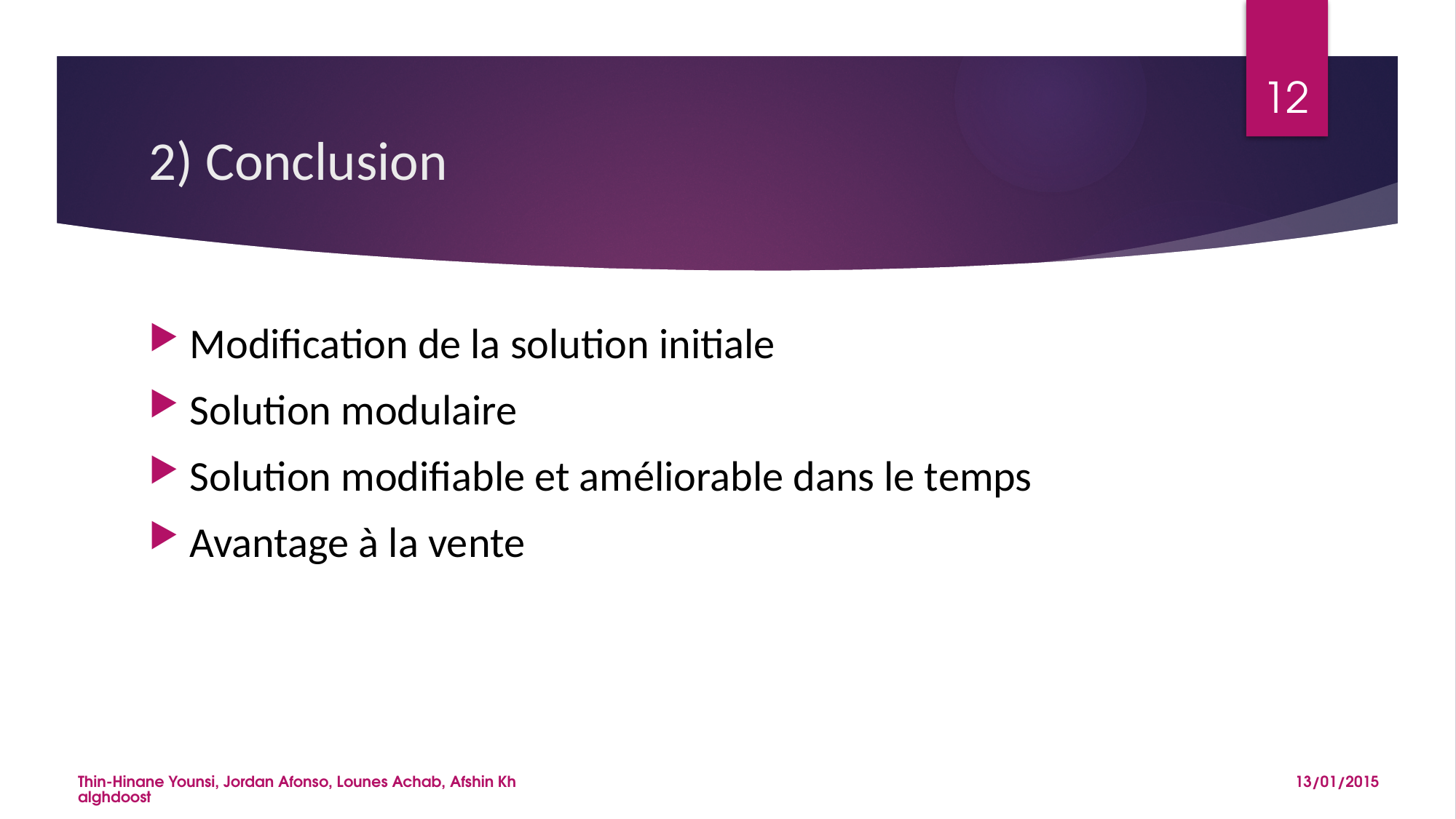

12
# 2) Conclusion
Modification de la solution initiale
Solution modulaire
Solution modifiable et améliorable dans le temps
Avantage à la vente
Thin-Hinane Younsi, Jordan Afonso, Lounes Achab, Afshin Khalghdoost
13/01/2015